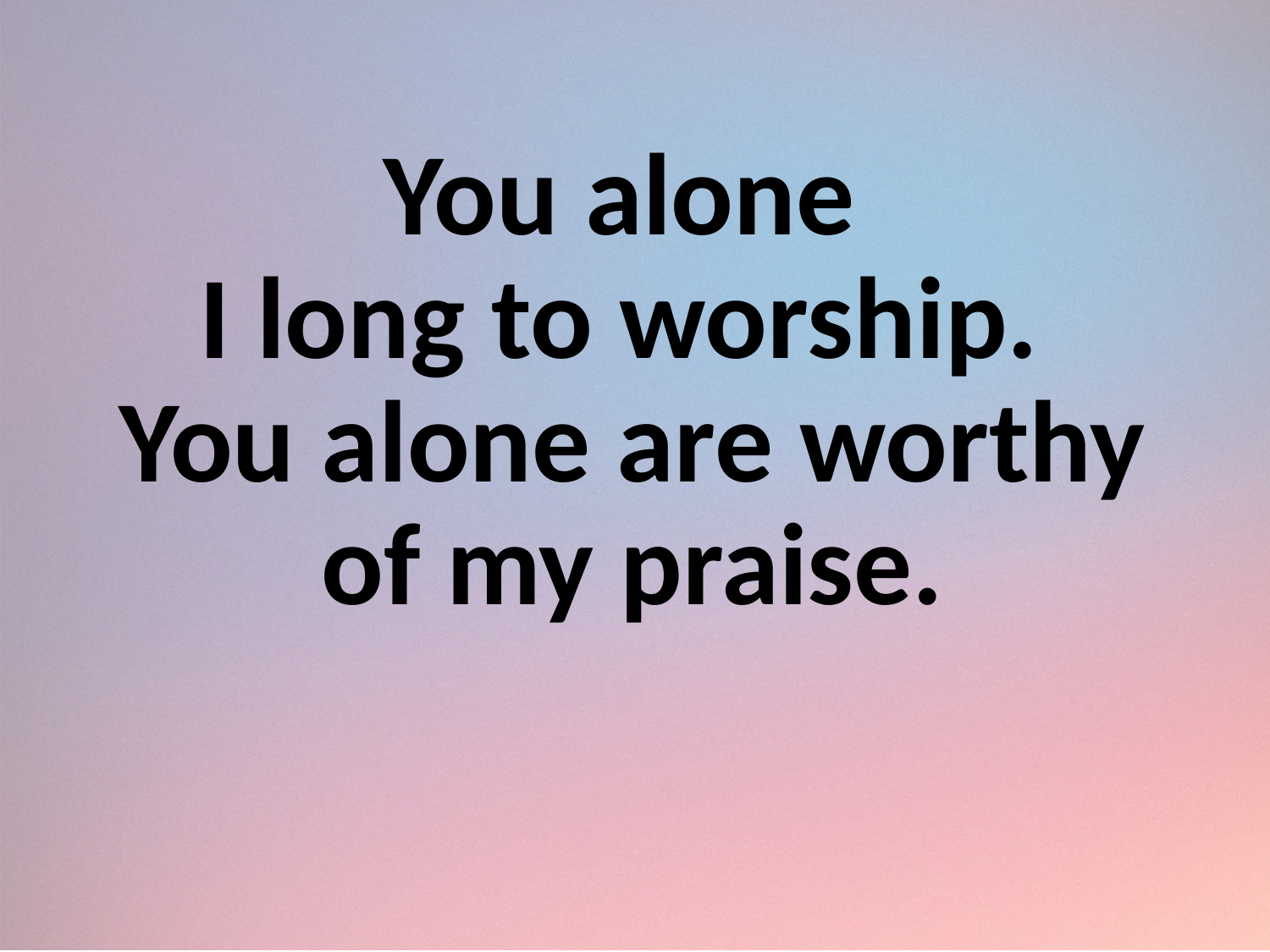

You alone
I long to worship.
You alone are worthy of my praise.